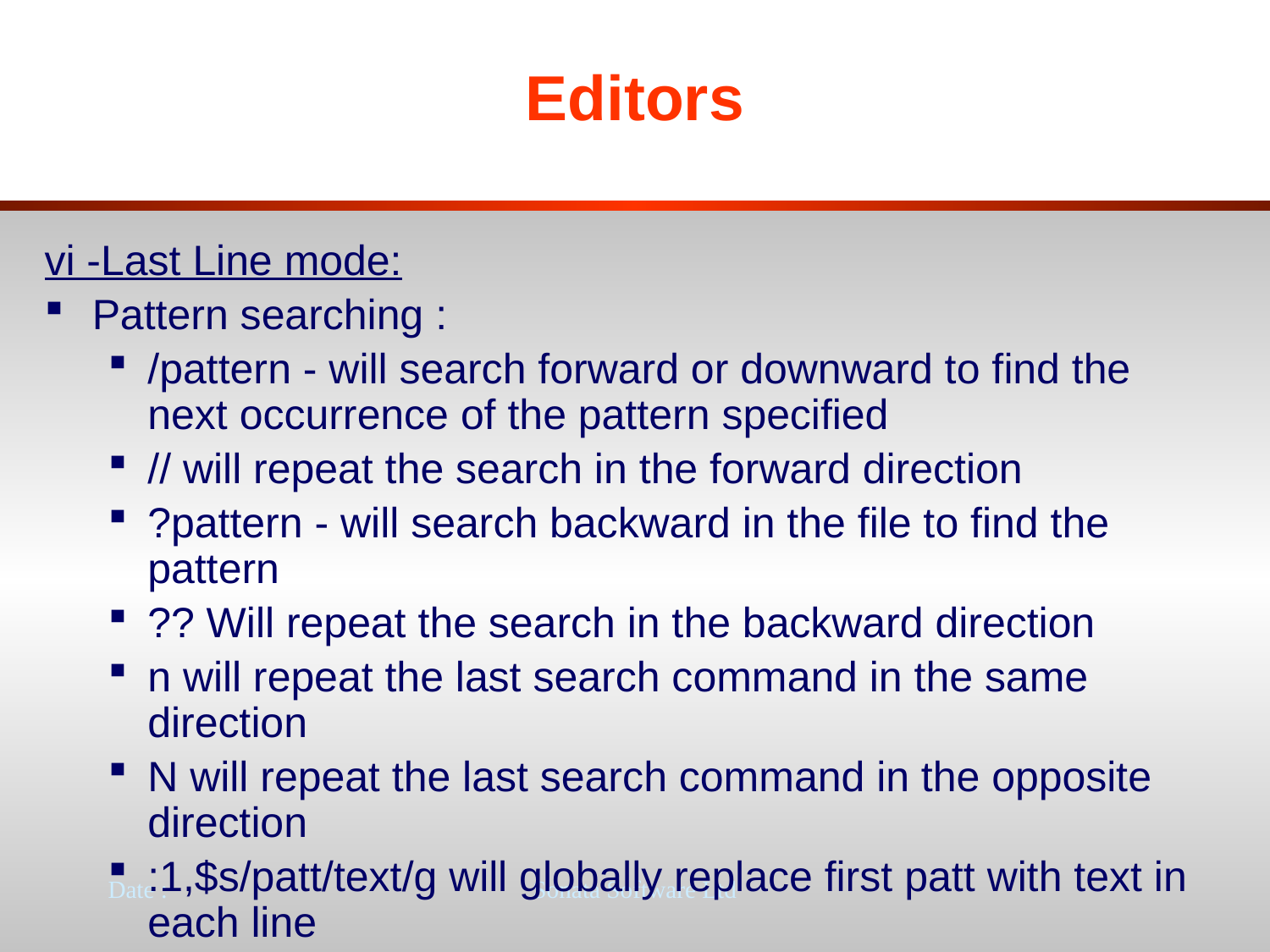

# Editors
vi -Last Line mode:
Pattern searching :
/pattern - will search forward or downward to find the next occurrence of the pattern specified
// will repeat the search in the forward direction
?pattern - will search backward in the file to find the pattern
?? Will repeat the search in the backward direction
n will repeat the last search command in the same direction
N will repeat the last search command in the opposite direction
:1,$s/patt/text/g will globally replace first patt with text in each line
Date :
Sonata Software Ltd